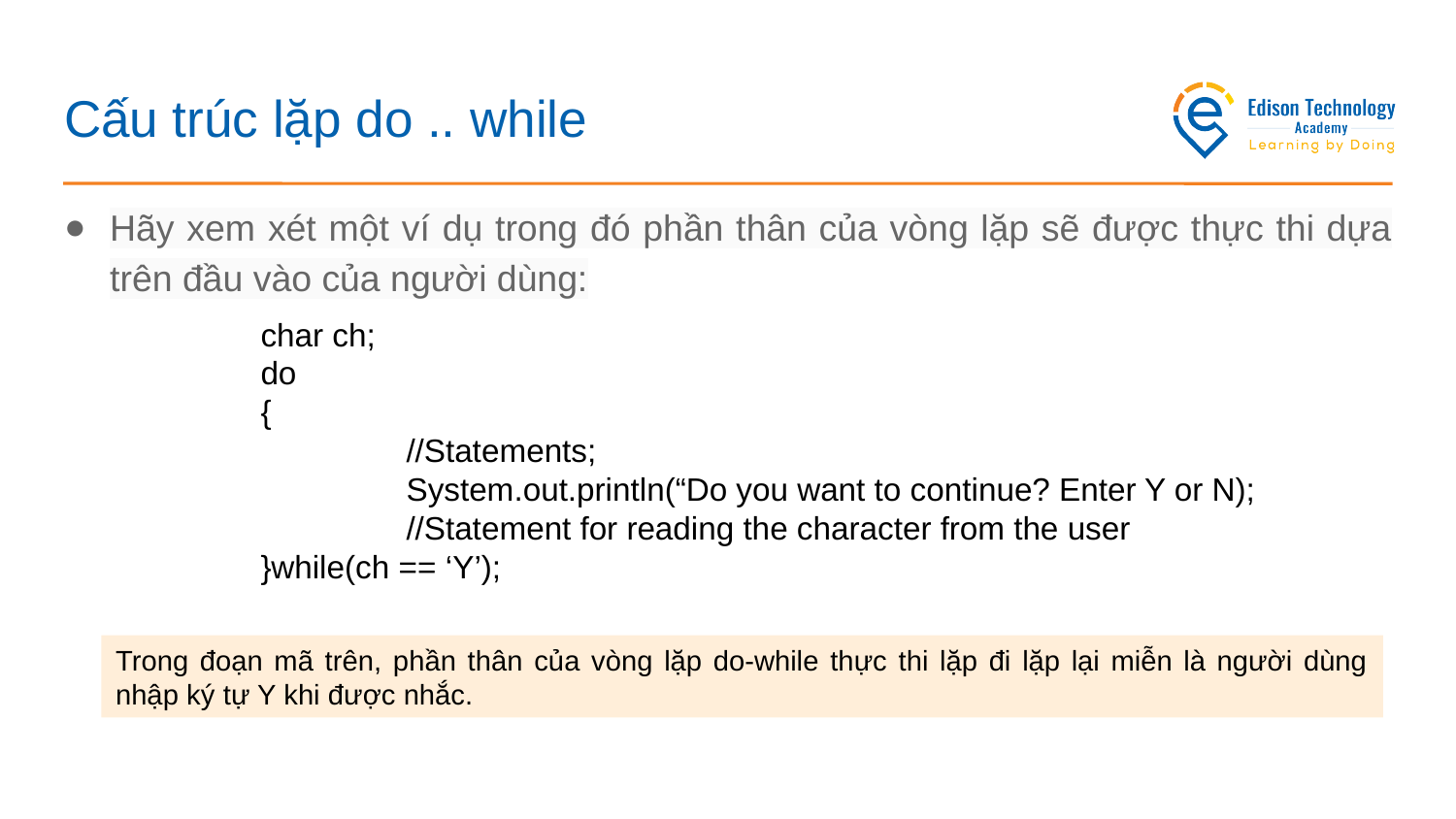

# Cấu trúc lặp do .. while
Hãy xem xét một ví dụ trong đó phần thân của vòng lặp sẽ được thực thi dựa trên đầu vào của người dùng:

char ch;
do
{
	//Statements;
	System.out.println(“Do you want to continue? Enter Y or N);
	//Statement for reading the character from the user
}while(ch == ‘Y’);
Trong đoạn mã trên, phần thân của vòng lặp do-while thực thi lặp đi lặp lại miễn là người dùng nhập ký tự Y khi được nhắc.